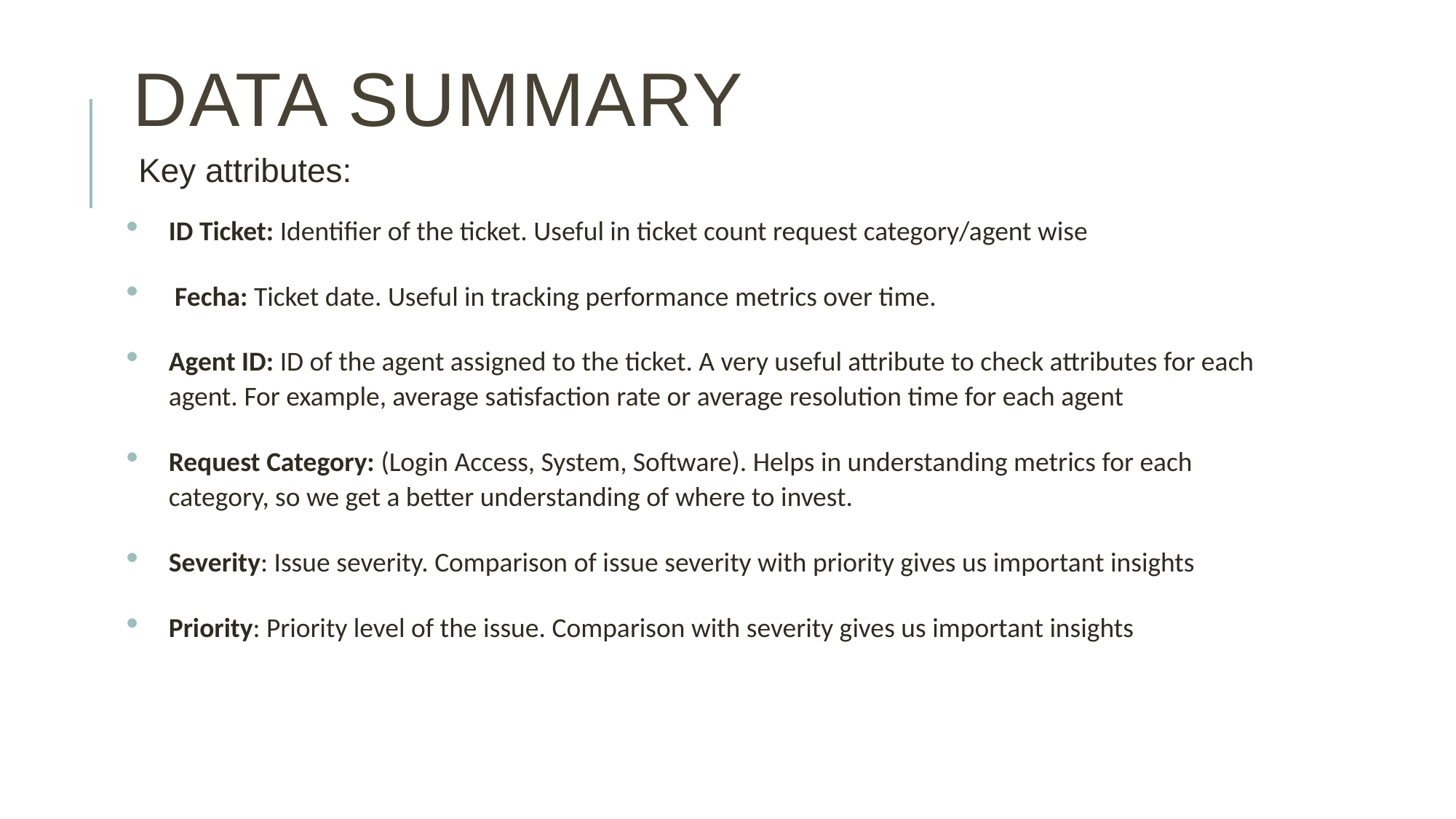

# Data summary
Key attributes:
ID Ticket: Identifier of the ticket. Useful in ticket count request category/agent wise
 Fecha: Ticket date. Useful in tracking performance metrics over time.
Agent ID: ID of the agent assigned to the ticket. A very useful attribute to check attributes for each agent. For example, average satisfaction rate or average resolution time for each agent
Request Category: (Login Access, System, Software). Helps in understanding metrics for each category, so we get a better understanding of where to invest.
Severity: Issue severity. Comparison of issue severity with priority gives us important insights
Priority: Priority level of the issue. Comparison with severity gives us important insights